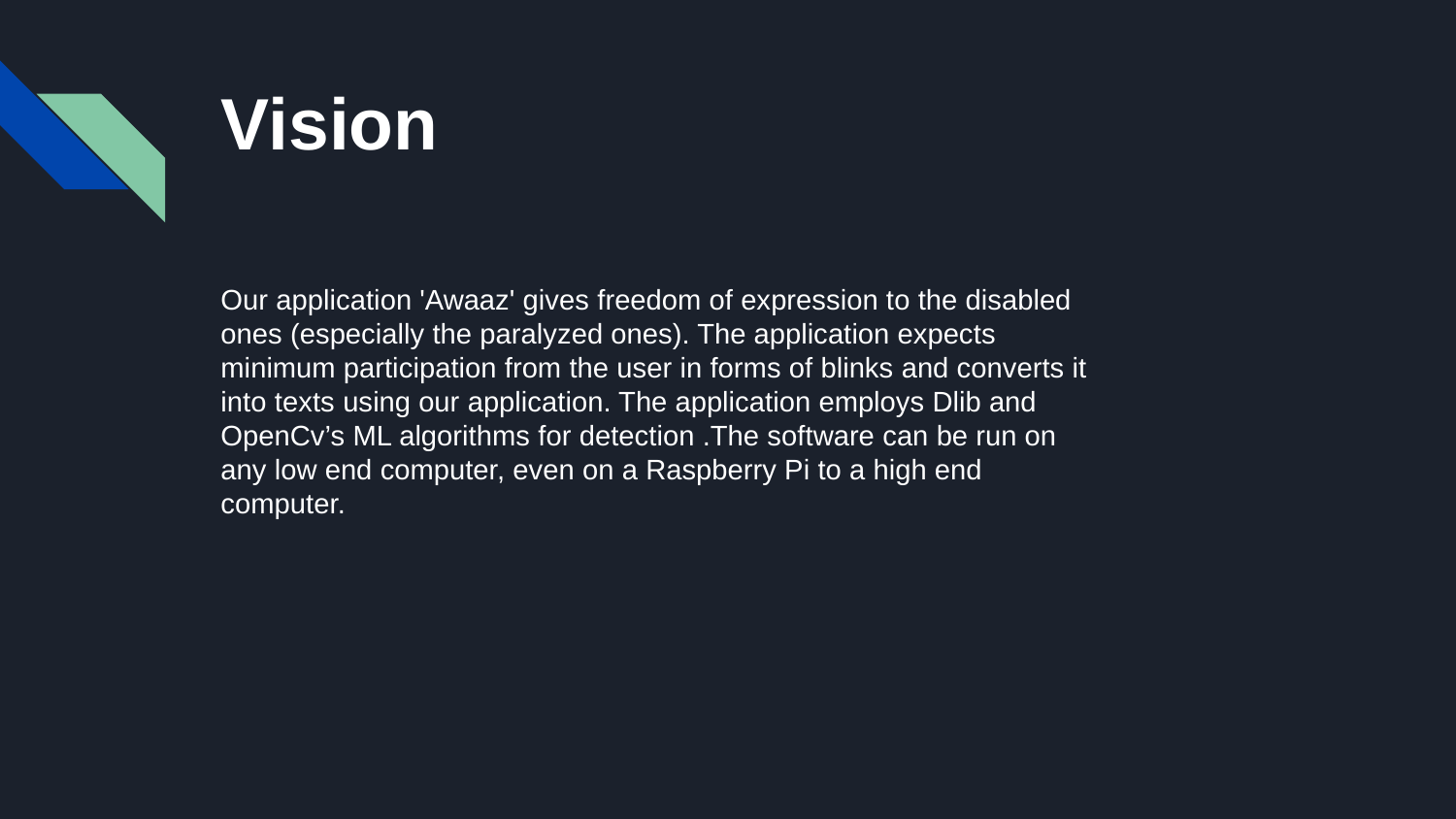

# Vision

Our application 'Awaaz' gives freedom of expression to the disabled ones (especially the paralyzed ones). The application expects minimum participation from the user in forms of blinks and converts it into texts using our application. The application employs Dlib and OpenCv’s ML algorithms for detection .The software can be run on any low end computer, even on a Raspberry Pi to a high end computer.